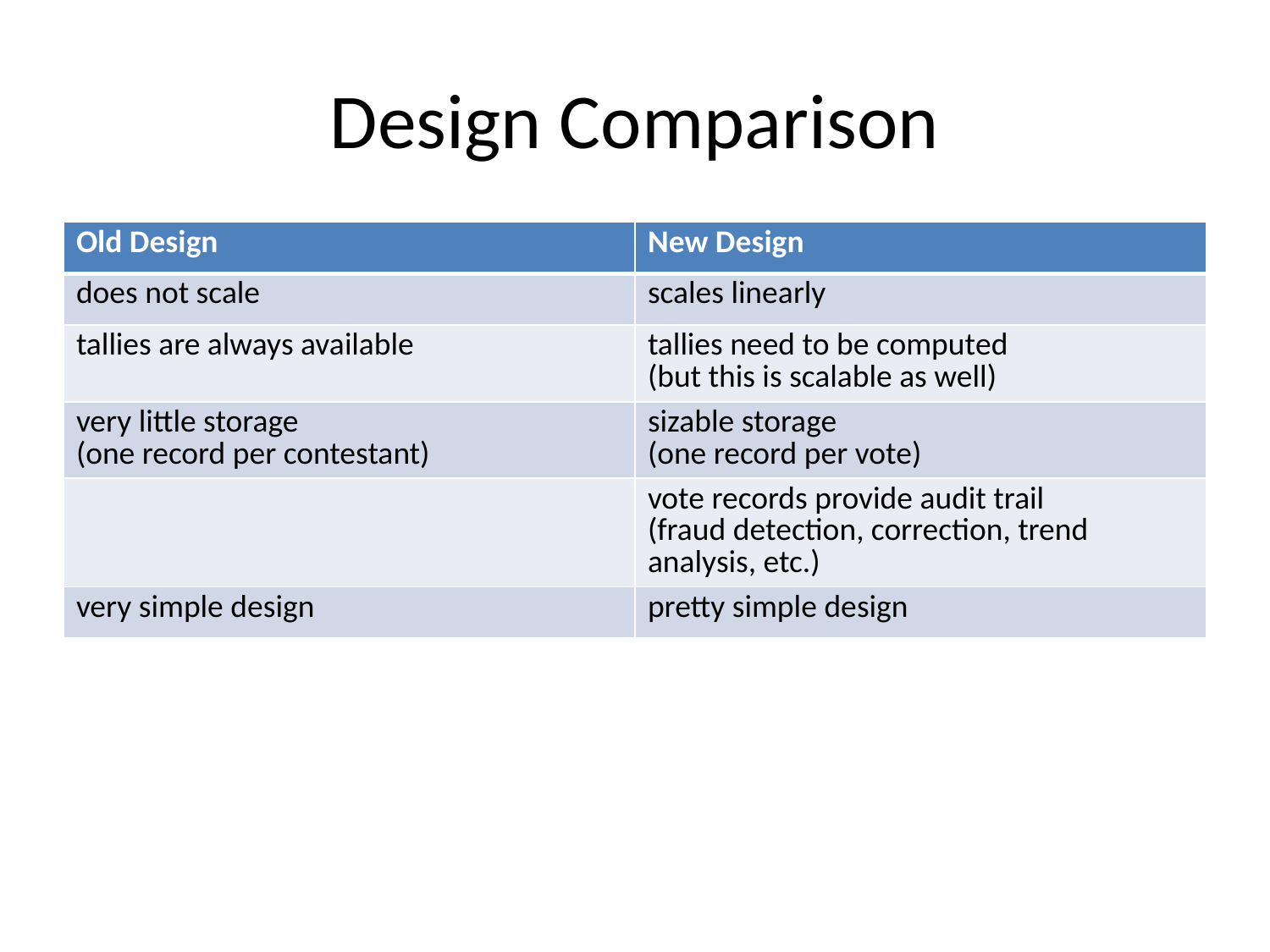

# Design Comparison
| Old Design | New Design |
| --- | --- |
| does not scale | scales linearly |
| tallies are always available | tallies need to be computed (but this is scalable as well) |
| very little storage (one record per contestant) | sizable storage (one record per vote) |
|  | vote records provide audit trail (fraud detection, correction, trend analysis, etc.) |
| very simple design | pretty simple design |